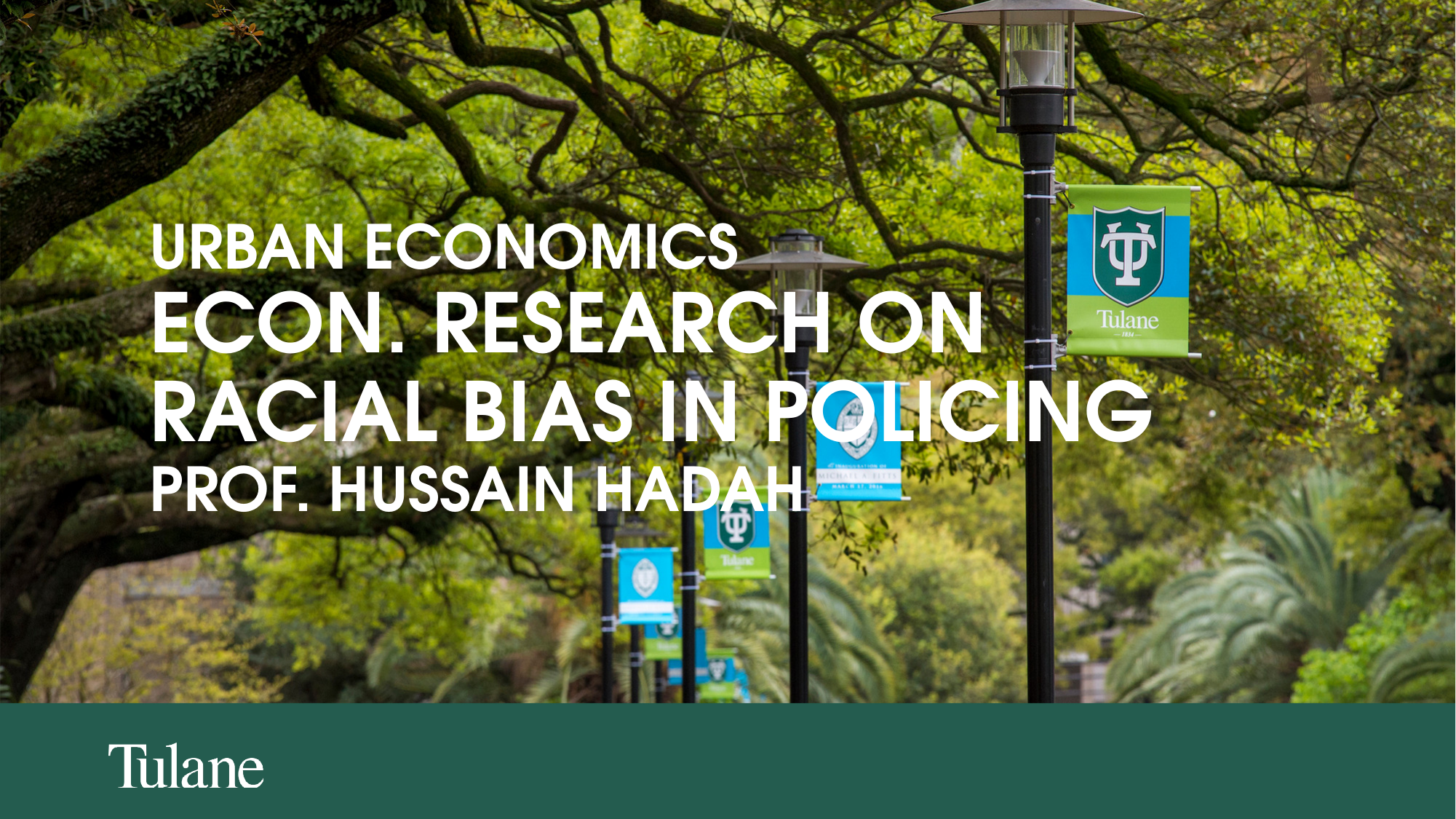

Urban Economics
Econ. Research on Racial Bias in policing
Prof. HUSSAIN HADAH